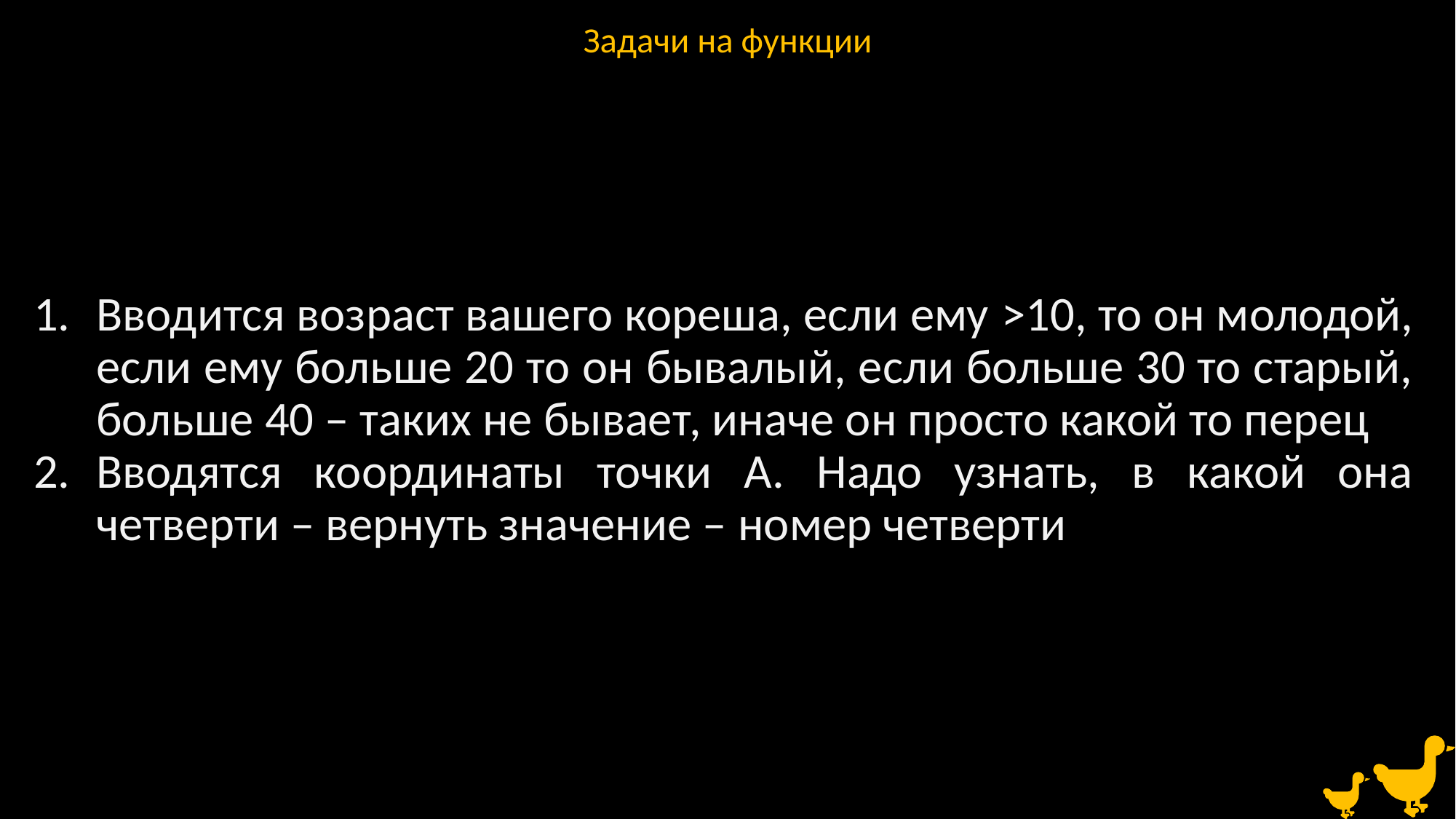

# Задачи на функции
Вводится возраст вашего кореша, если ему >10, то он молодой, если ему больше 20 то он бывалый, если больше 30 то старый, больше 40 – таких не бывает, иначе он просто какой то перец
Вводятся координаты точки А. Надо узнать, в какой она четверти – вернуть значение – номер четверти